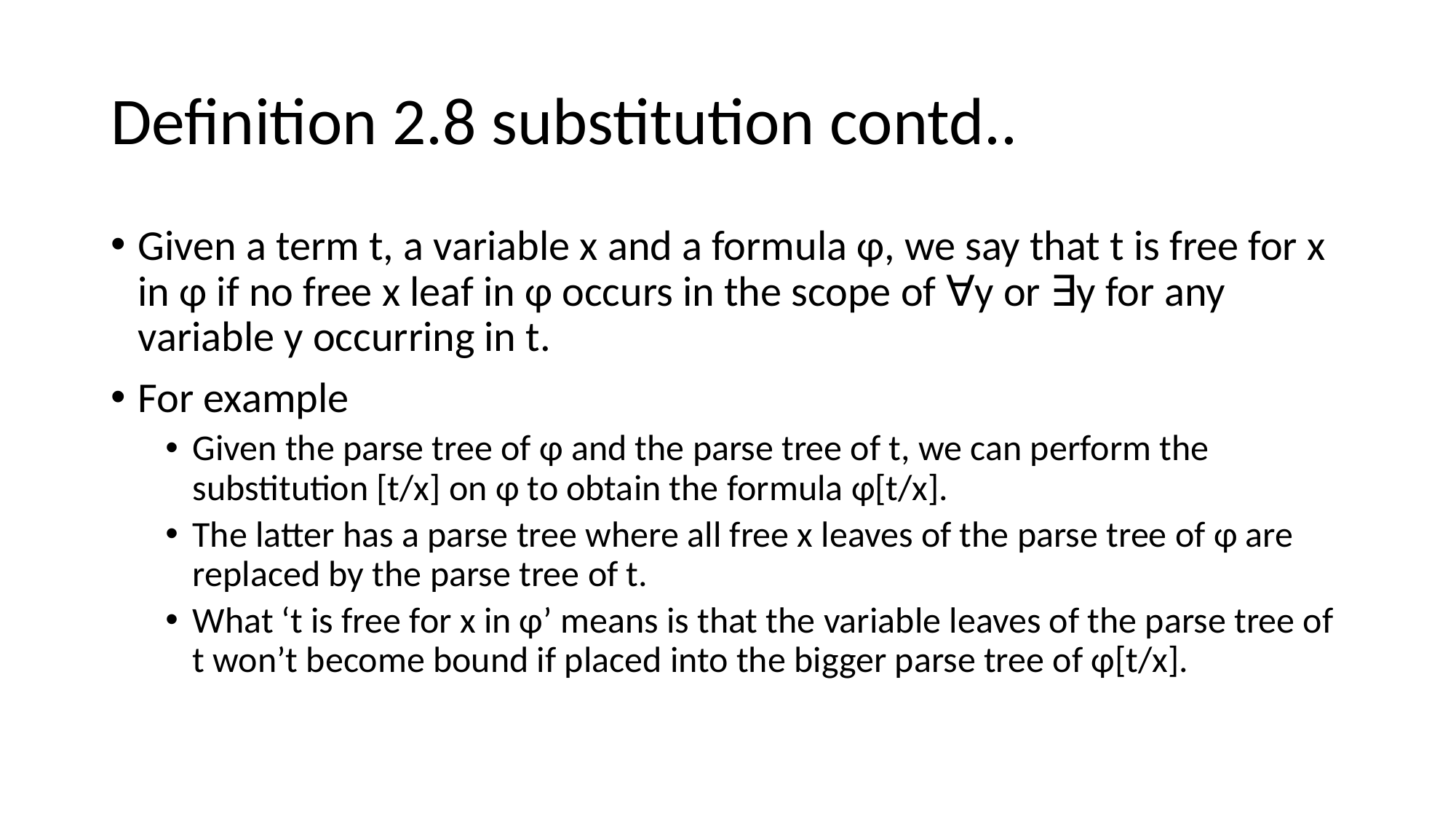

Definition 2.8 substitution contd..
Given a term t, a variable x and a formula φ, we say that t is free for x in φ if no free x leaf in φ occurs in the scope of ∀y or ∃y for any variable y occurring in t.
For example
Given the parse tree of φ and the parse tree of t, we can perform the substitution [t/x] on φ to obtain the formula φ[t/x].
The latter has a parse tree where all free x leaves of the parse tree of φ are replaced by the parse tree of t.
What ‘t is free for x in φ’ means is that the variable leaves of the parse tree of t won’t become bound if placed into the bigger parse tree of φ[t/x].